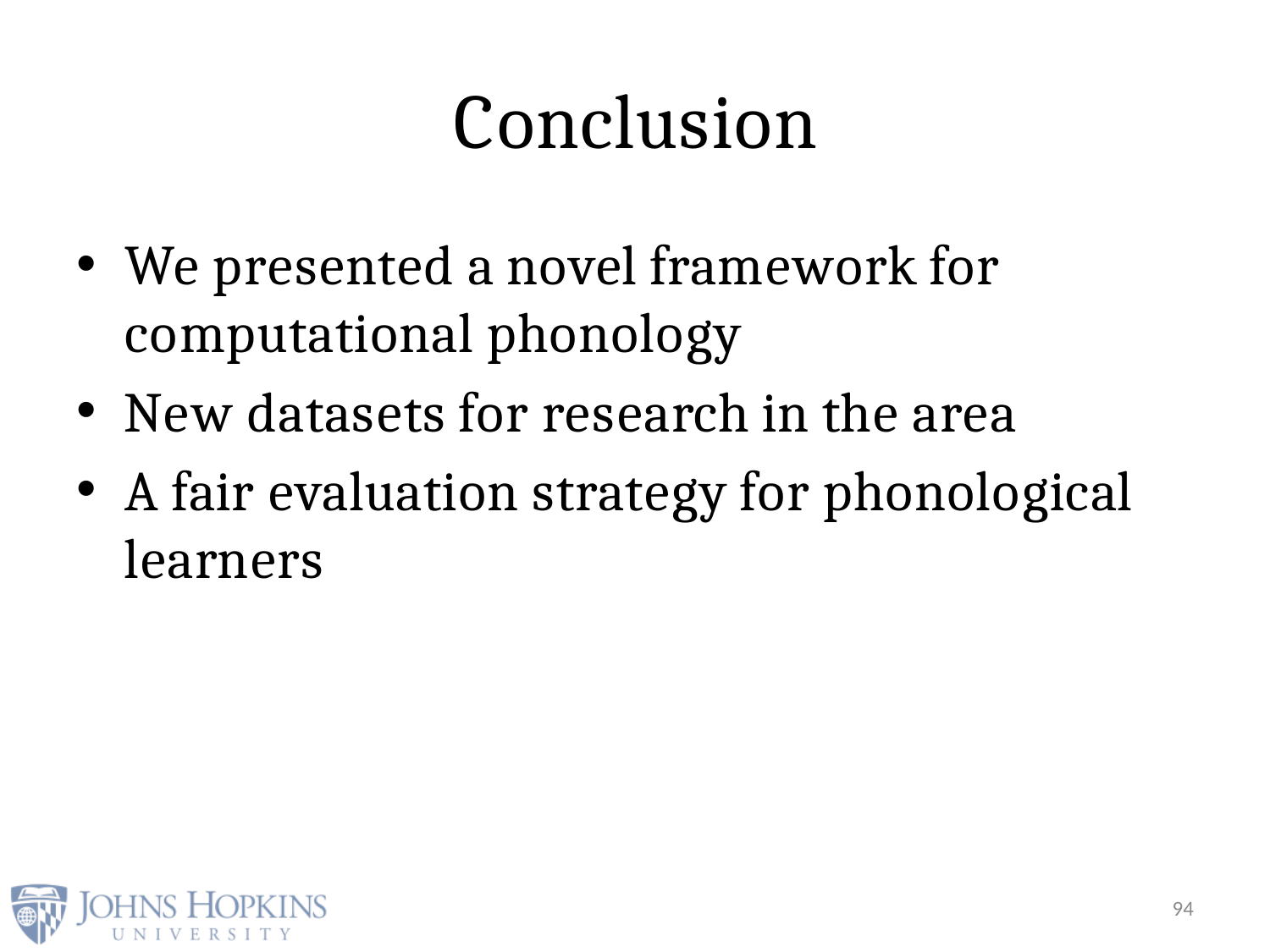

# Conclusion
We presented a novel framework for computational phonology
New datasets for research in the area
A fair evaluation strategy for phonological learners
94